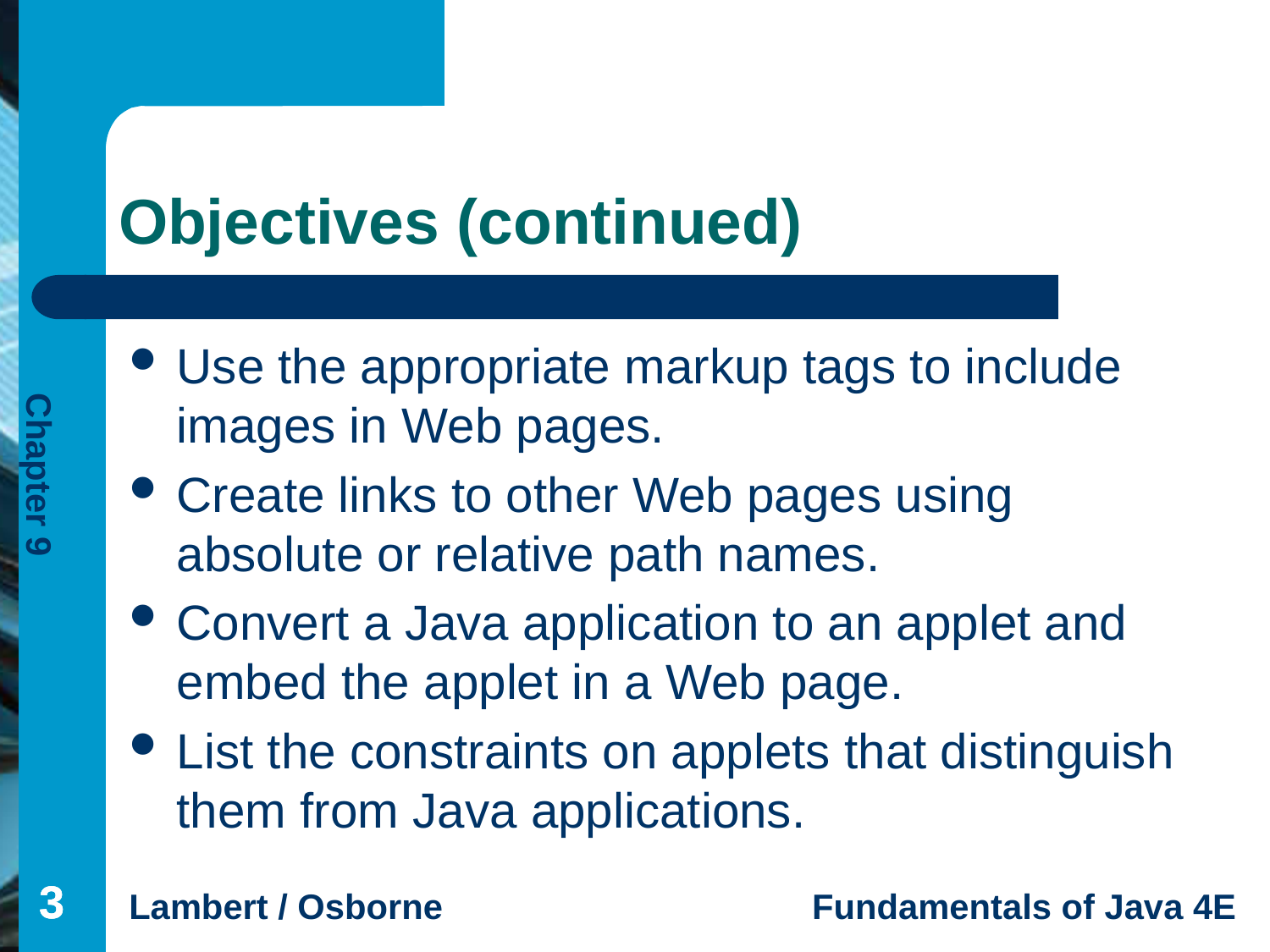

# Objectives (continued)
Use the appropriate markup tags to include images in Web pages.
Create links to other Web pages using absolute or relative path names.
Convert a Java application to an applet and embed the applet in a Web page.
List the constraints on applets that distinguish them from Java applications.
3
3
3